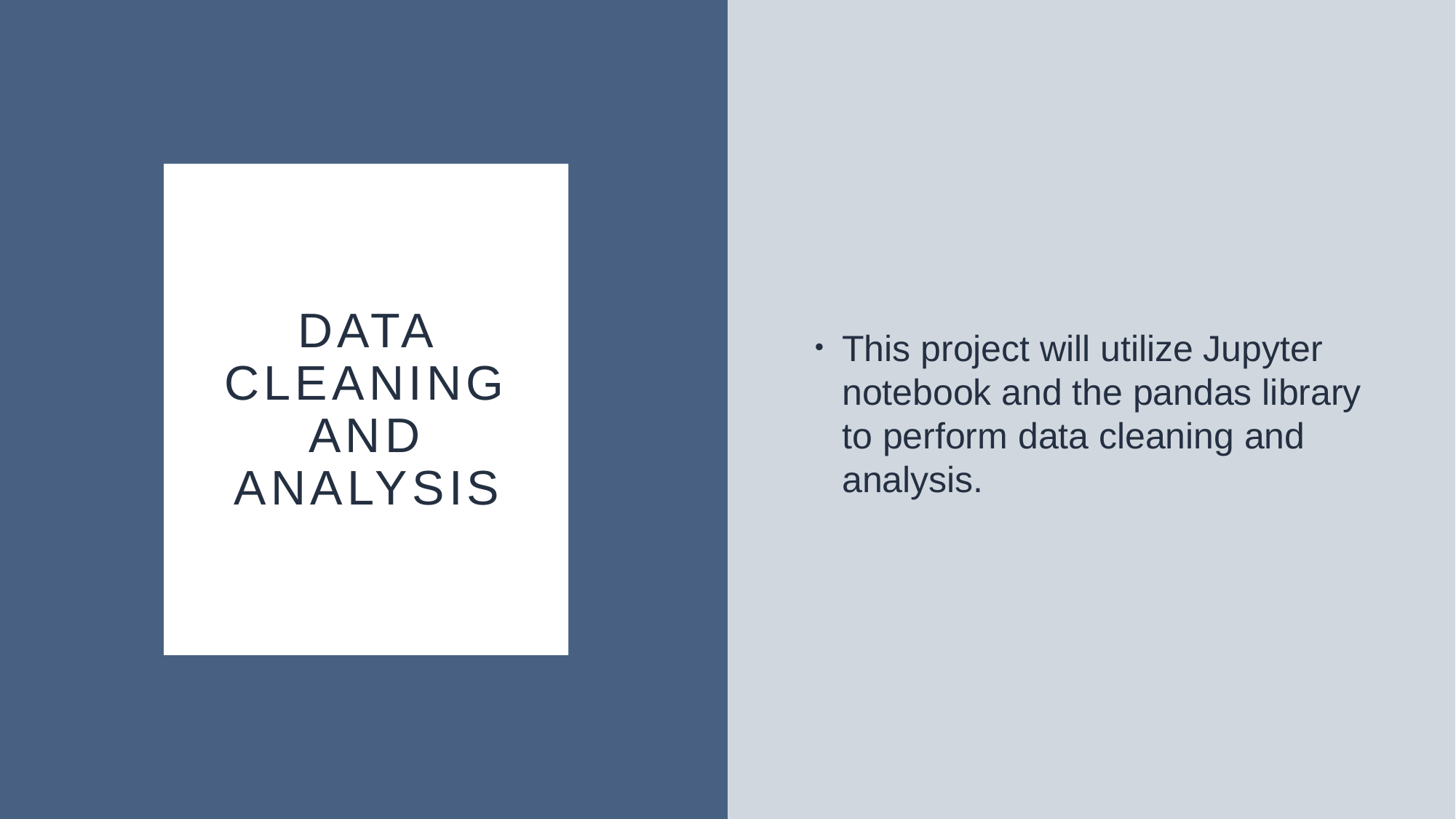

This project will utilize Jupyter notebook and the pandas library to perform data cleaning and analysis.

# Data cleaning and analysis